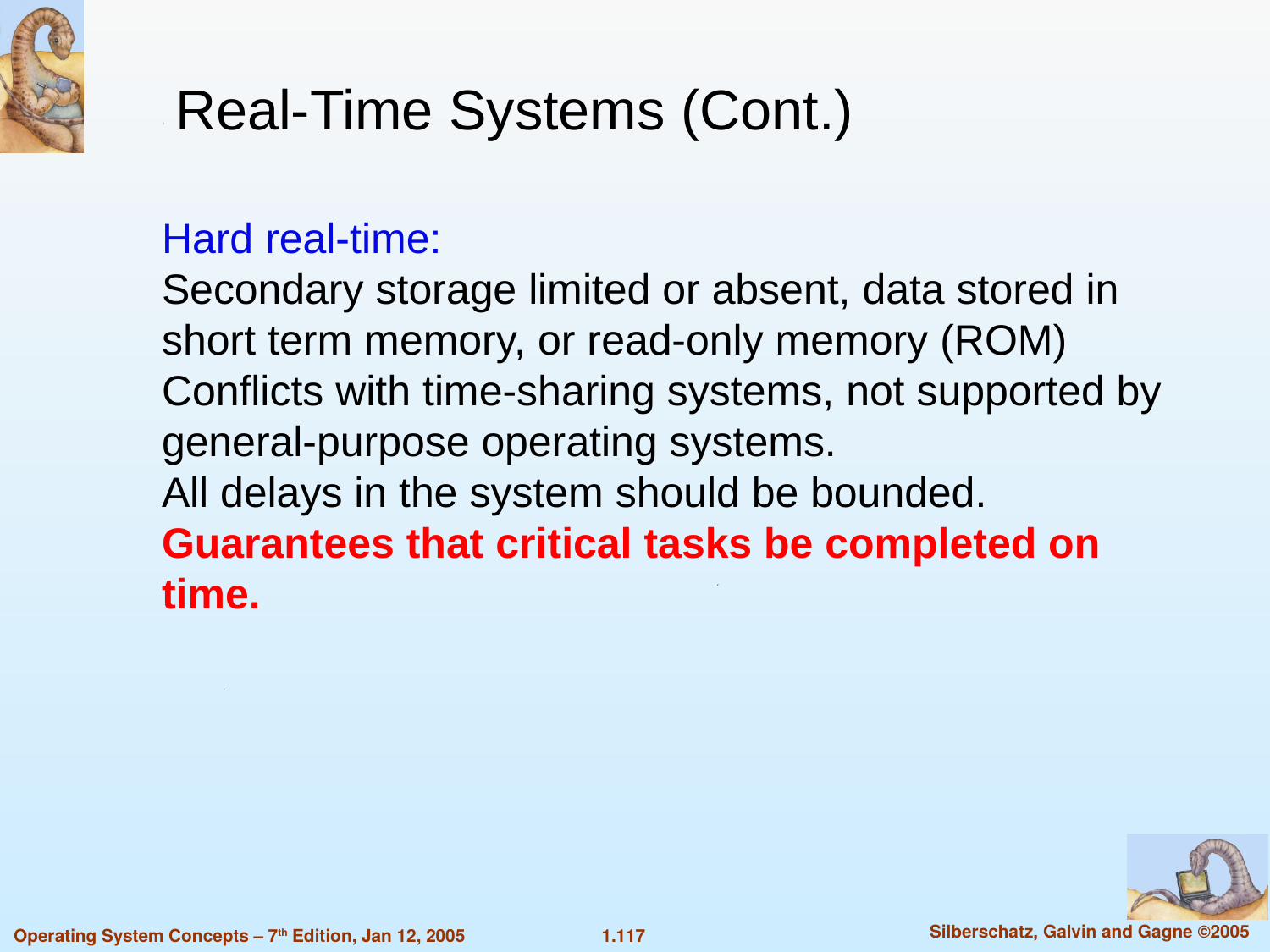

Real-Time Systems (Cont.)

Hard real-time:
Secondary storage limited or absent, data stored in short term memory, or read-only memory (ROM)
Conflicts with time-sharing systems, not supported by general-purpose operating systems.
All delays in the system should be bounded.
Guarantees that critical tasks be completed on time.